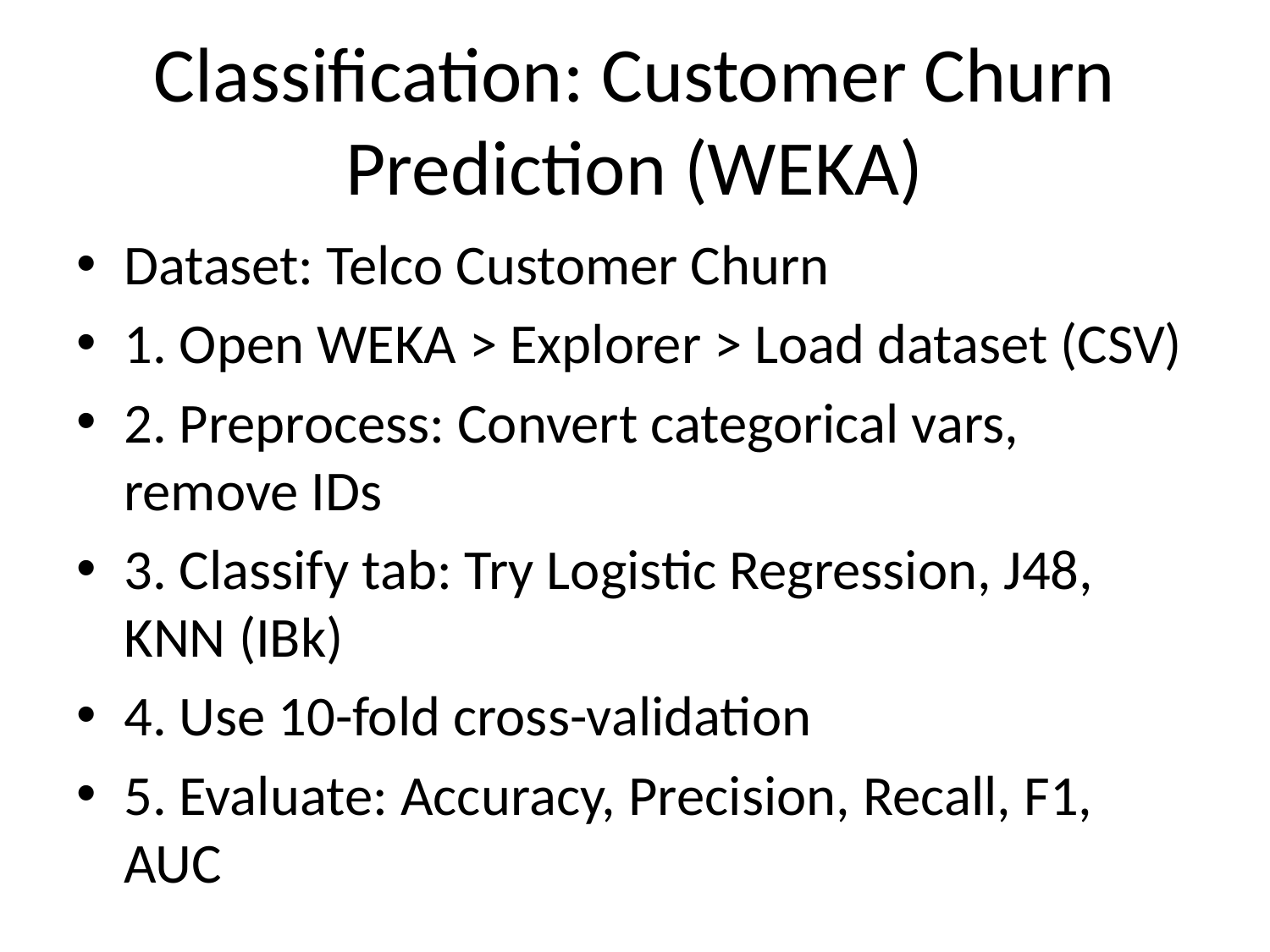

# Classification: Customer Churn Prediction (WEKA)
Dataset: Telco Customer Churn
1. Open WEKA > Explorer > Load dataset (CSV)
2. Preprocess: Convert categorical vars, remove IDs
3. Classify tab: Try Logistic Regression, J48, KNN (IBk)
4. Use 10-fold cross-validation
5. Evaluate: Accuracy, Precision, Recall, F1, AUC